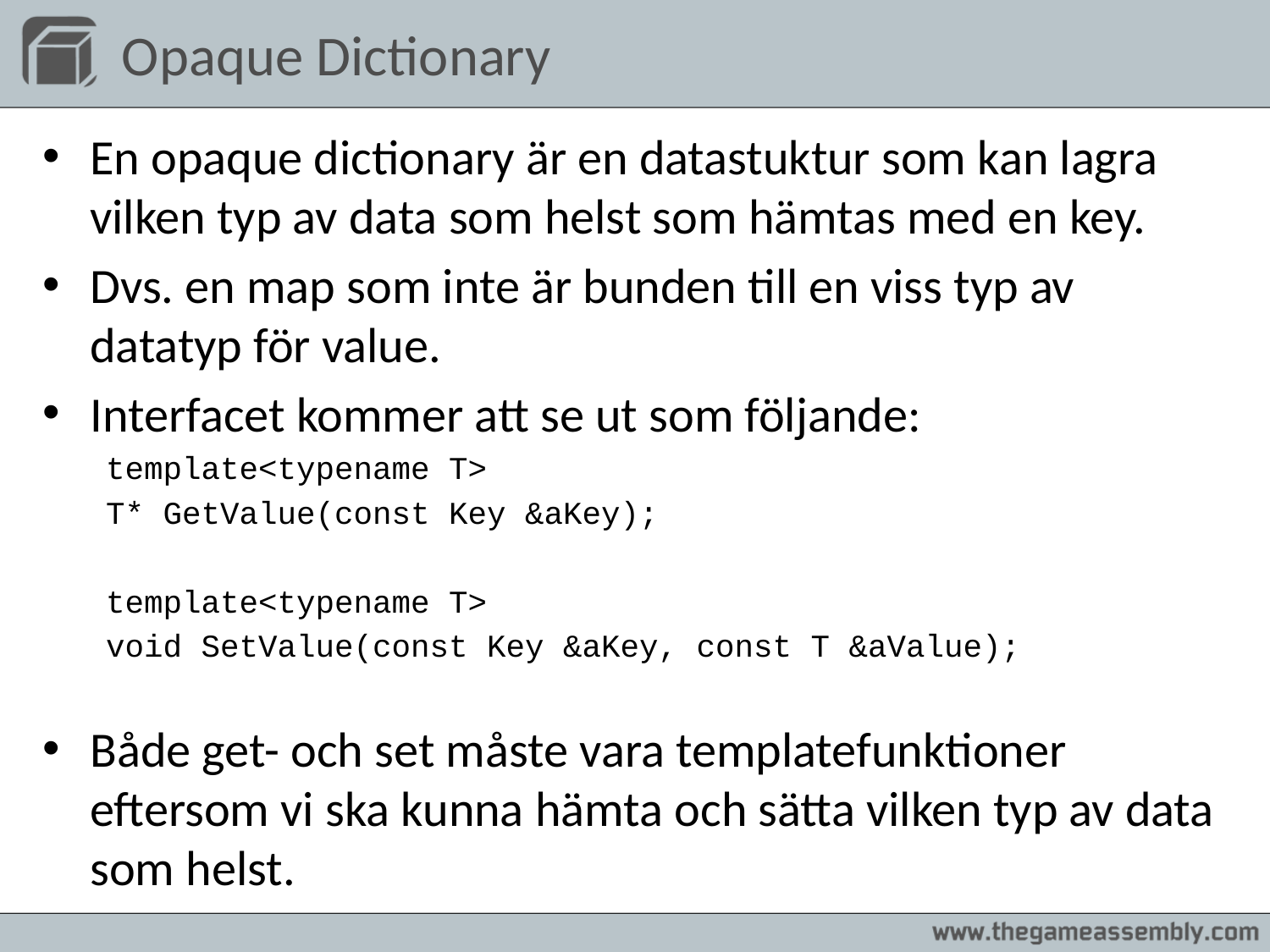

# Opaque Dictionary
En opaque dictionary är en datastuktur som kan lagra vilken typ av data som helst som hämtas med en key.
Dvs. en map som inte är bunden till en viss typ av datatyp för value.
Interfacet kommer att se ut som följande:
template<typename T>
T* GetValue(const Key &aKey);

template<typename T>
void SetValue(const Key &aKey, const T &aValue);

Både get- och set måste vara templatefunktioner eftersom vi ska kunna hämta och sätta vilken typ av data som helst.